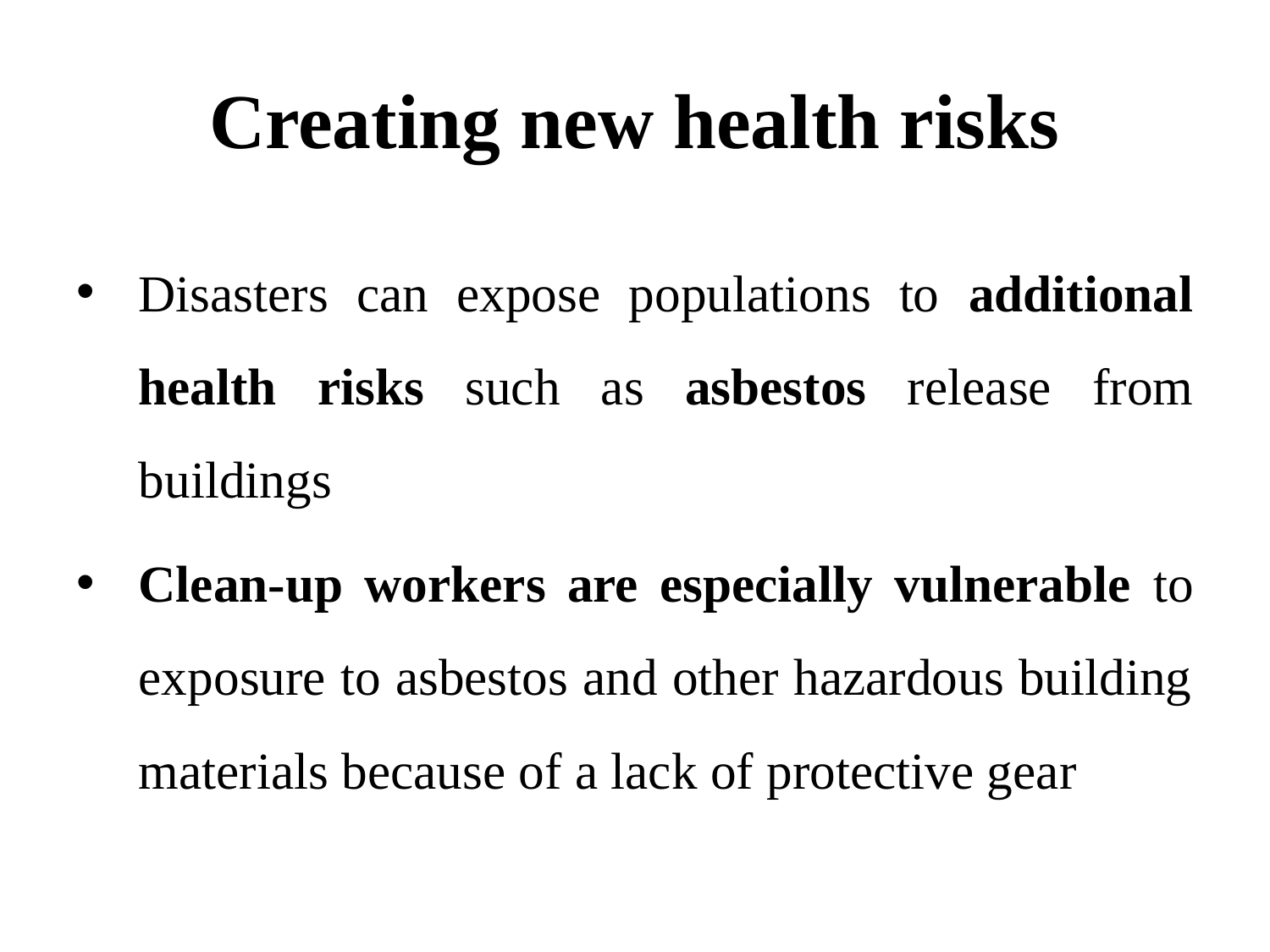

# Creating new health risks
Disasters can expose populations to additional health risks such as asbestos release from buildings
Clean-up workers are especially vulnerable to exposure to asbestos and other hazardous building materials because of a lack of protective gear